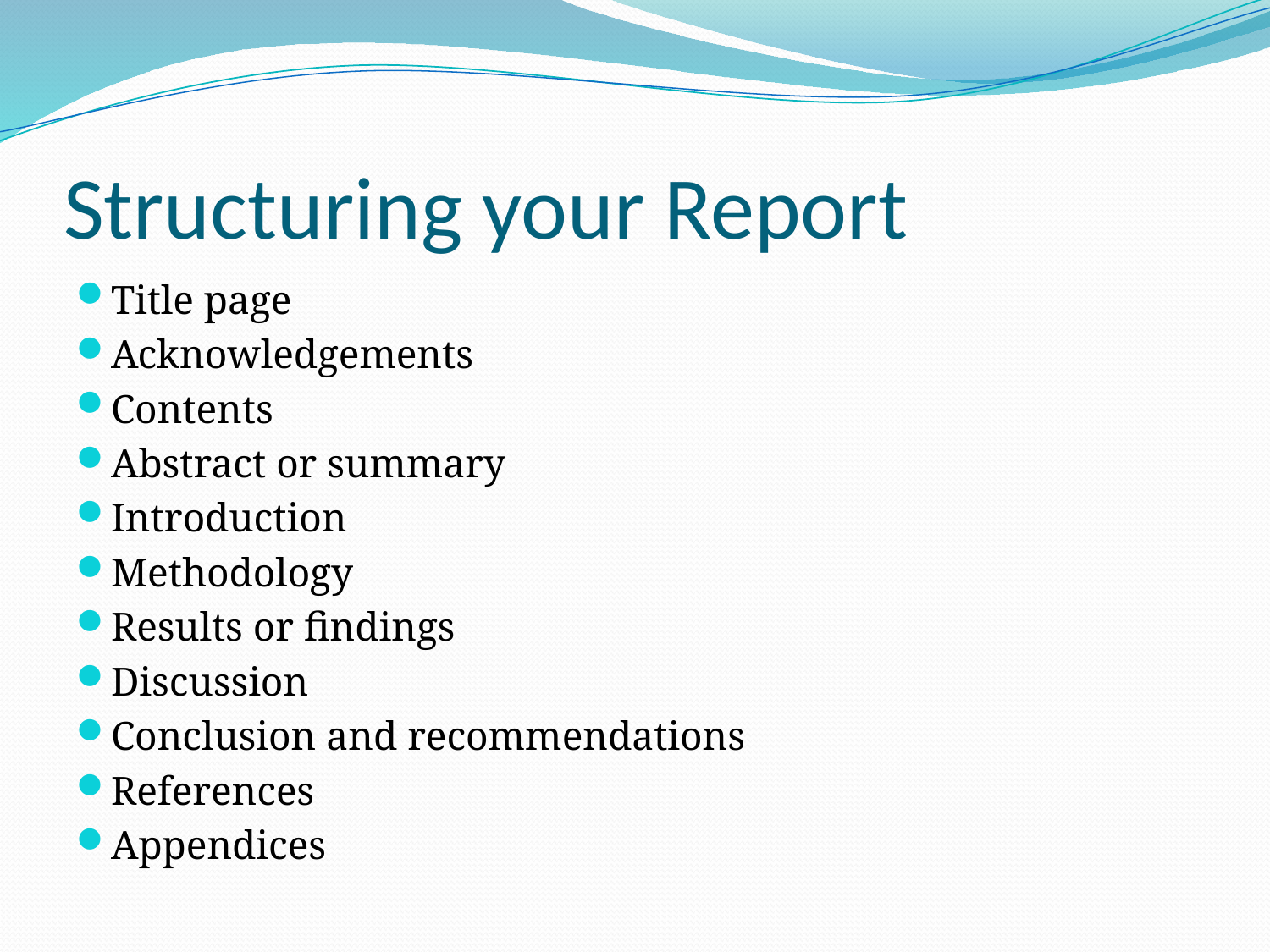

# Structuring your Report
Title page
Acknowledgements
Contents
Abstract or summary
Introduction
Methodology
Results or findings
Discussion
Conclusion and recommendations
References
Appendices